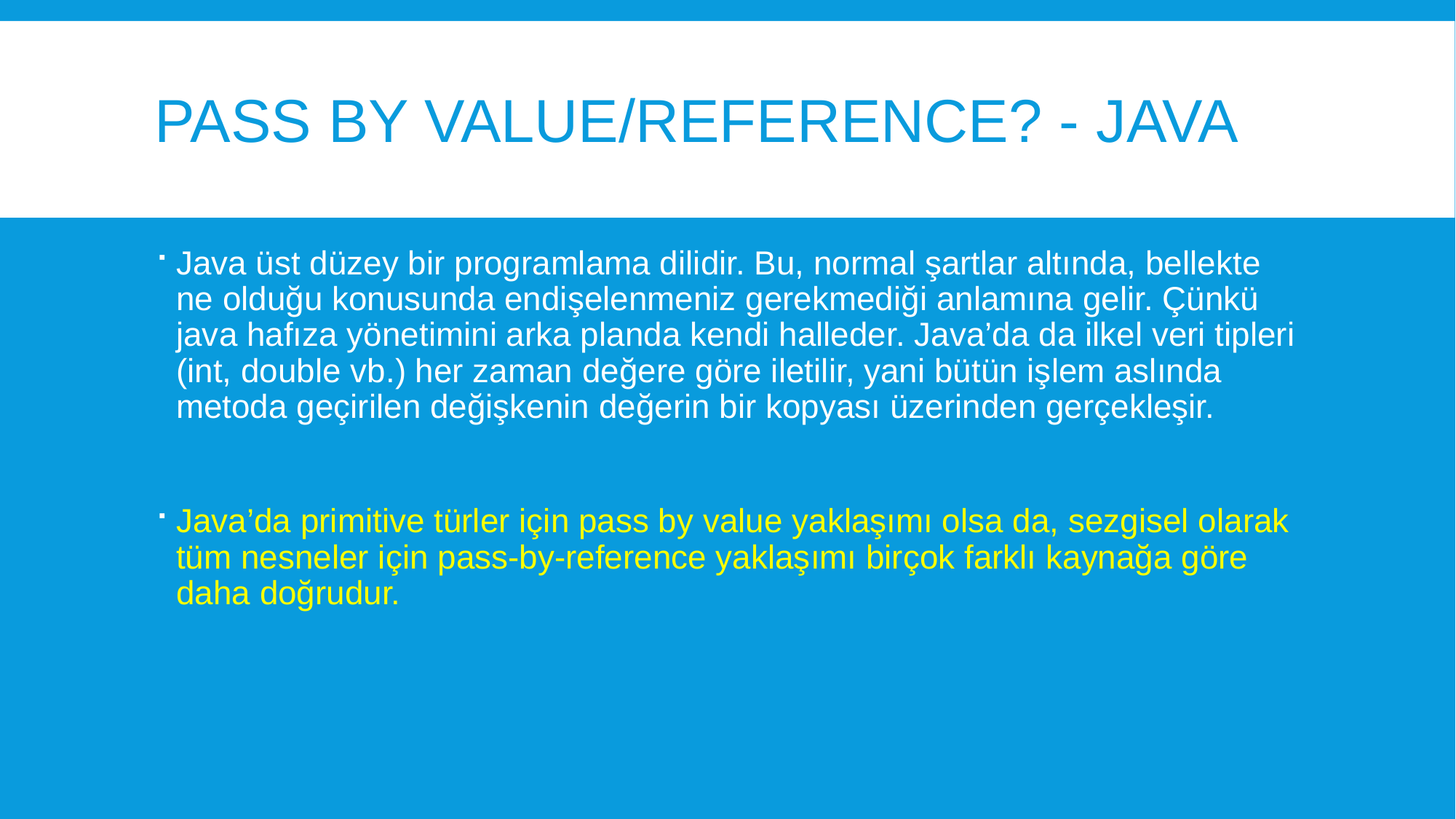

# Pass by Value/Reference? - JAVA
Java üst düzey bir programlama dilidir. Bu, normal şartlar altında, bellekte ne olduğu konusunda endişelenmeniz gerekmediği anlamına gelir. Çünkü java hafıza yönetimini arka planda kendi halleder. Java’da da ilkel veri tipleri (int, double vb.) her zaman değere göre iletilir, yani bütün işlem aslında metoda geçirilen değişkenin değerin bir kopyası üzerinden gerçekleşir.

Java’da primitive türler için pass by value yaklaşımı olsa da, sezgisel olarak tüm nesneler için pass-by-reference yaklaşımı birçok farklı kaynağa göre daha doğrudur.